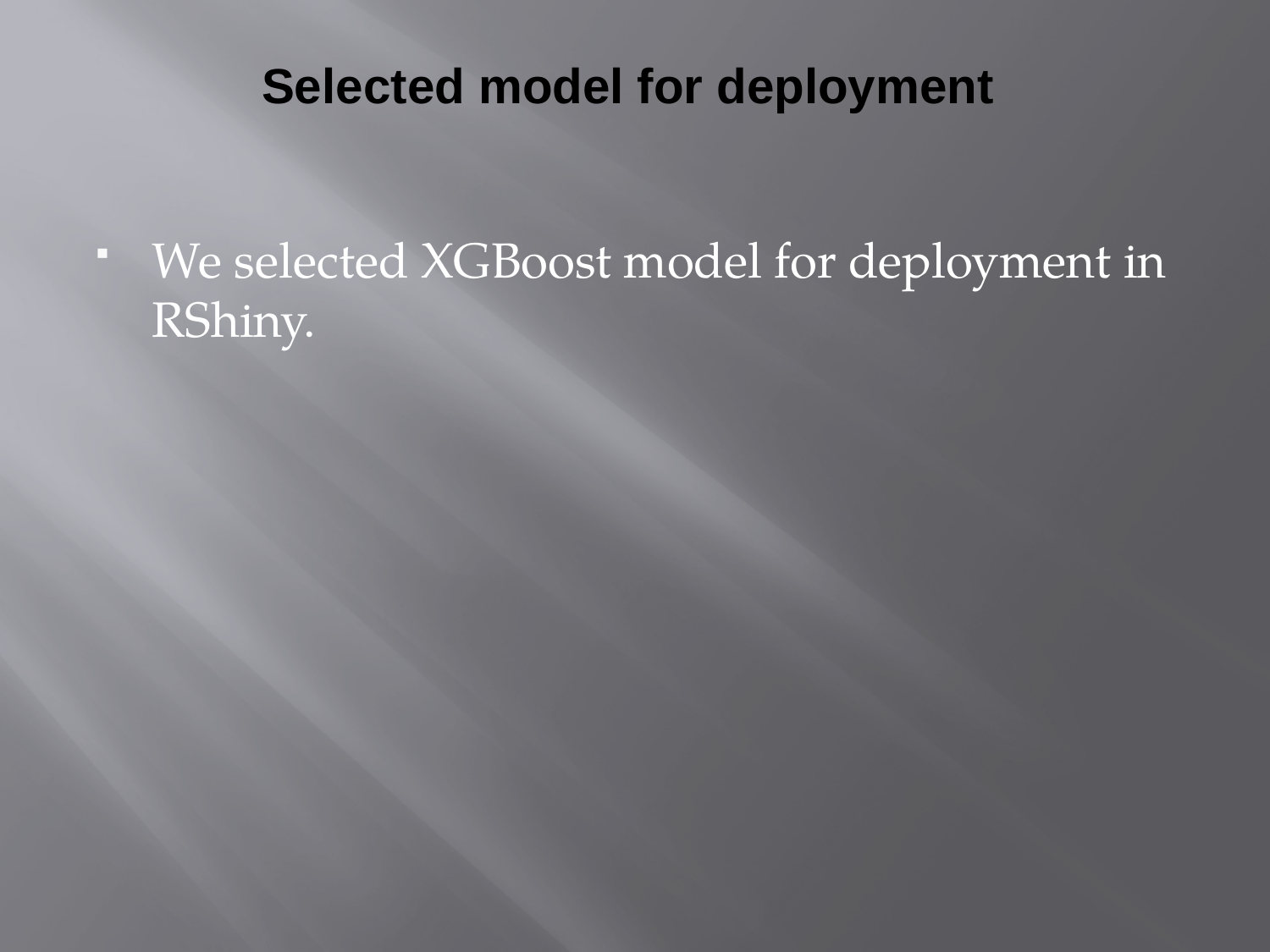

# Selected model for deployment
We selected XGBoost model for deployment in RShiny.